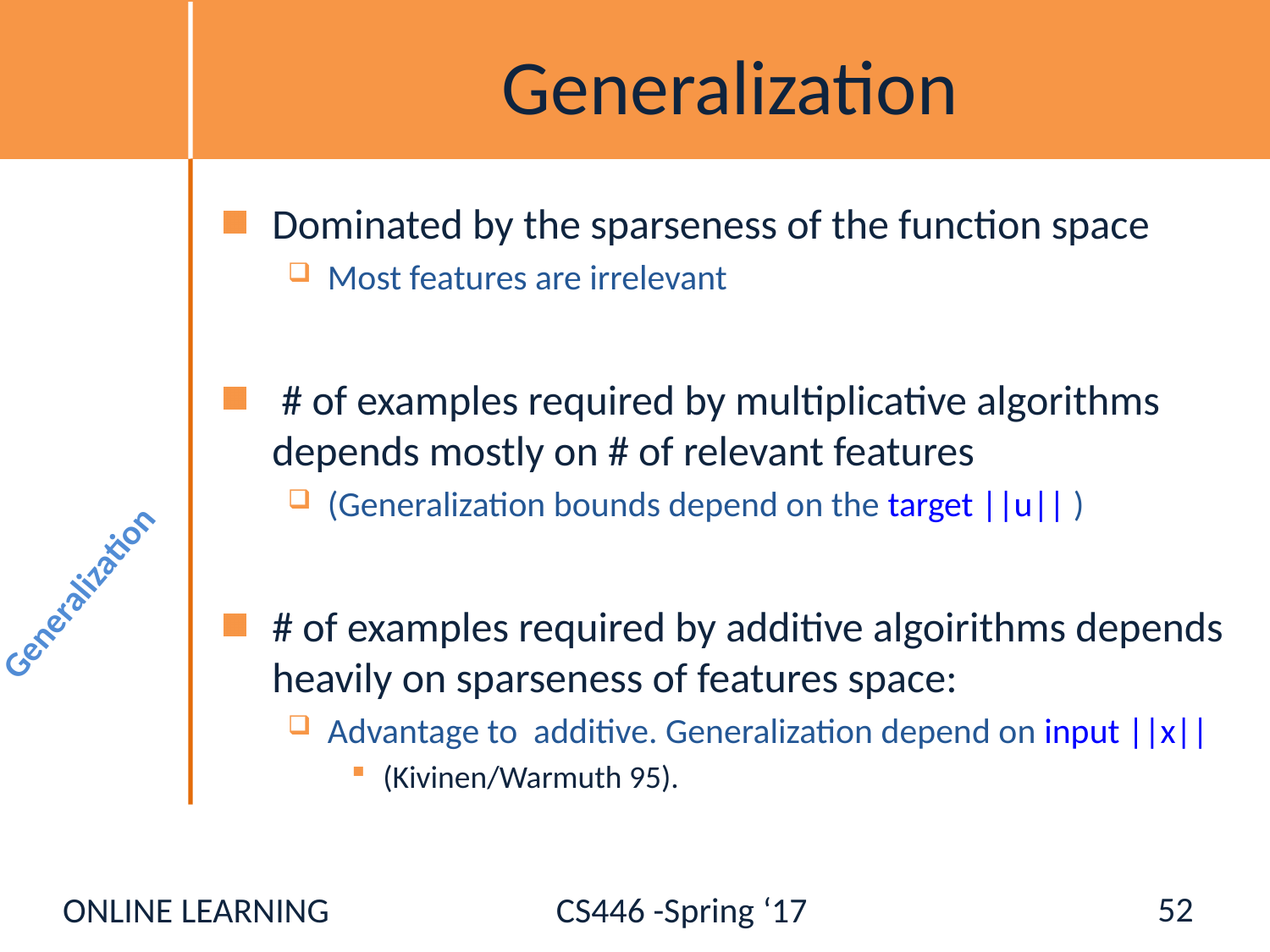

# Generalization
Dominated by the sparseness of the function space
Most features are irrelevant

 # of examples required by multiplicative algorithms depends mostly on # of relevant features
(Generalization bounds depend on the target ||u|| )

# of examples required by additive algoirithms depends heavily on sparseness of features space:
Advantage to  additive. Generalization depend on input ||x||
(Kivinen/Warmuth 95).

Generalization
52